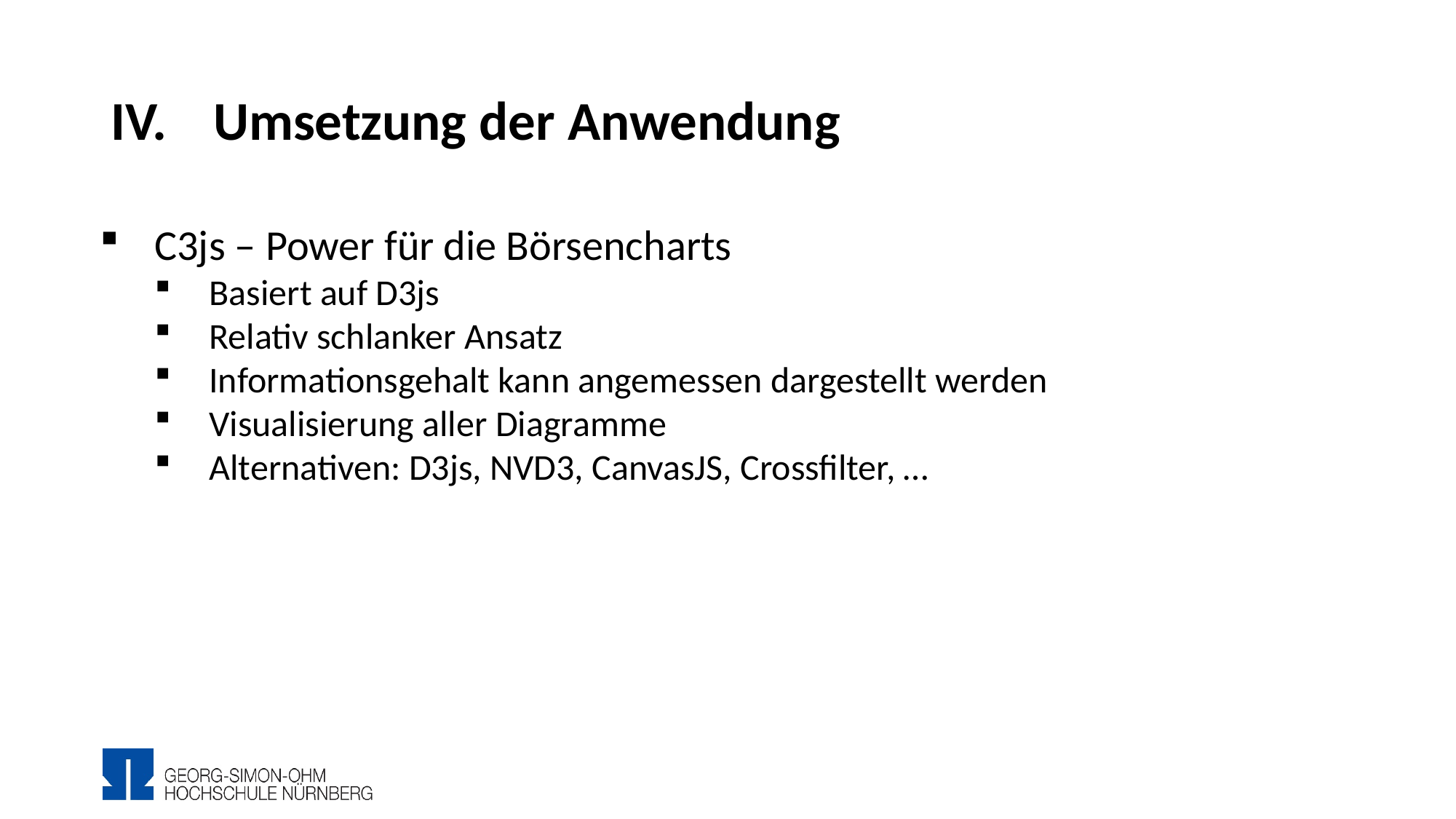

# Umsetzung der Anwendung
C3js – Power für die Börsencharts
Basiert auf D3js
Relativ schlanker Ansatz
Informationsgehalt kann angemessen dargestellt werden
Visualisierung aller Diagramme
Alternativen: D3js, NVD3, CanvasJS, Crossfilter, …